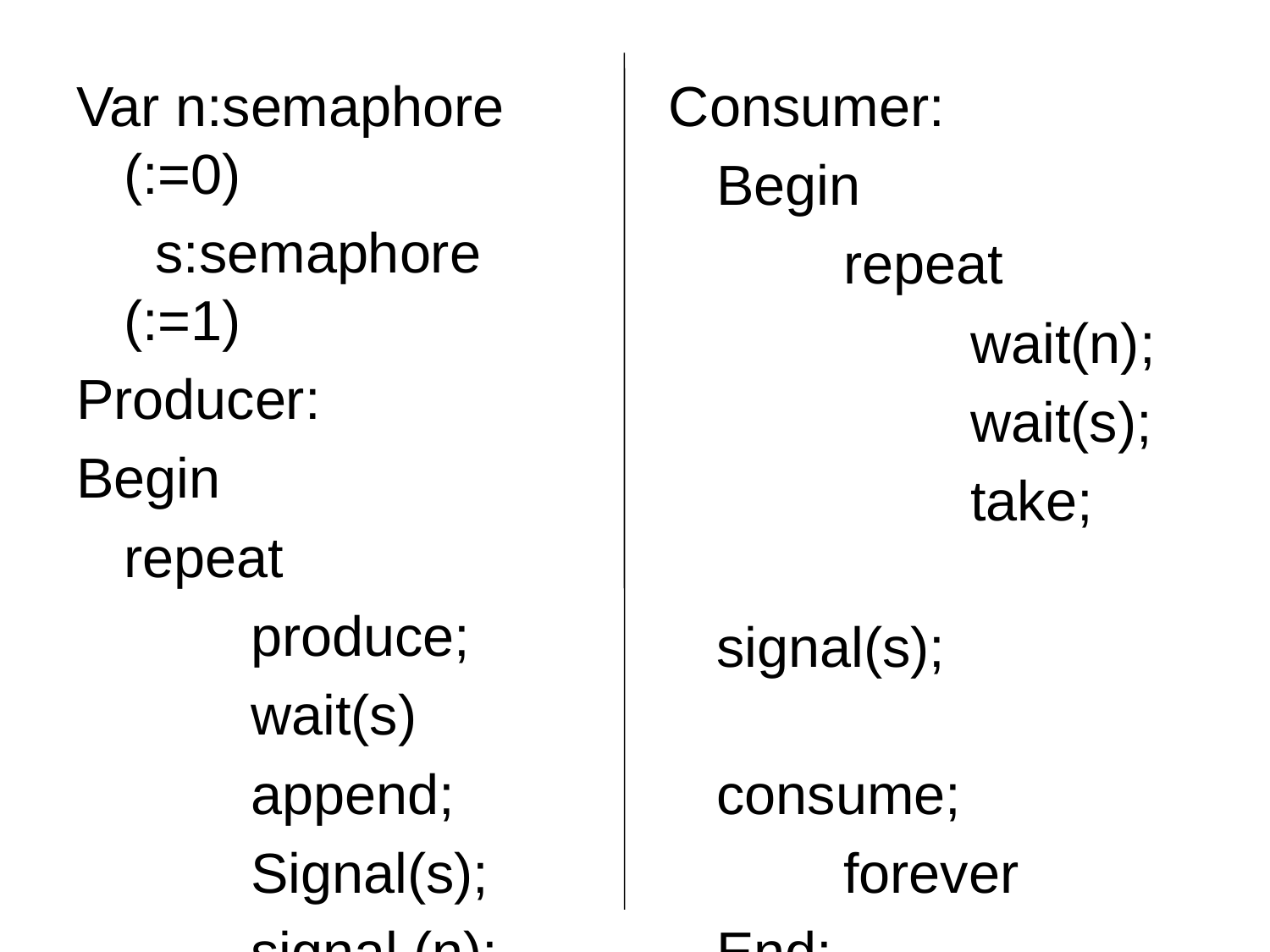

Var n:semaphore (:=0)
	  s:semaphore (:=1)
Producer:
Begin
	repeat
		produce;
		wait(s)
		append;
		Signal(s);
		signal (n);
	forever
End;

Consumer:
	Begin
		repeat
			wait(n);
			wait(s);
			take;
			signal(s);
			consume;
		forever
	End;